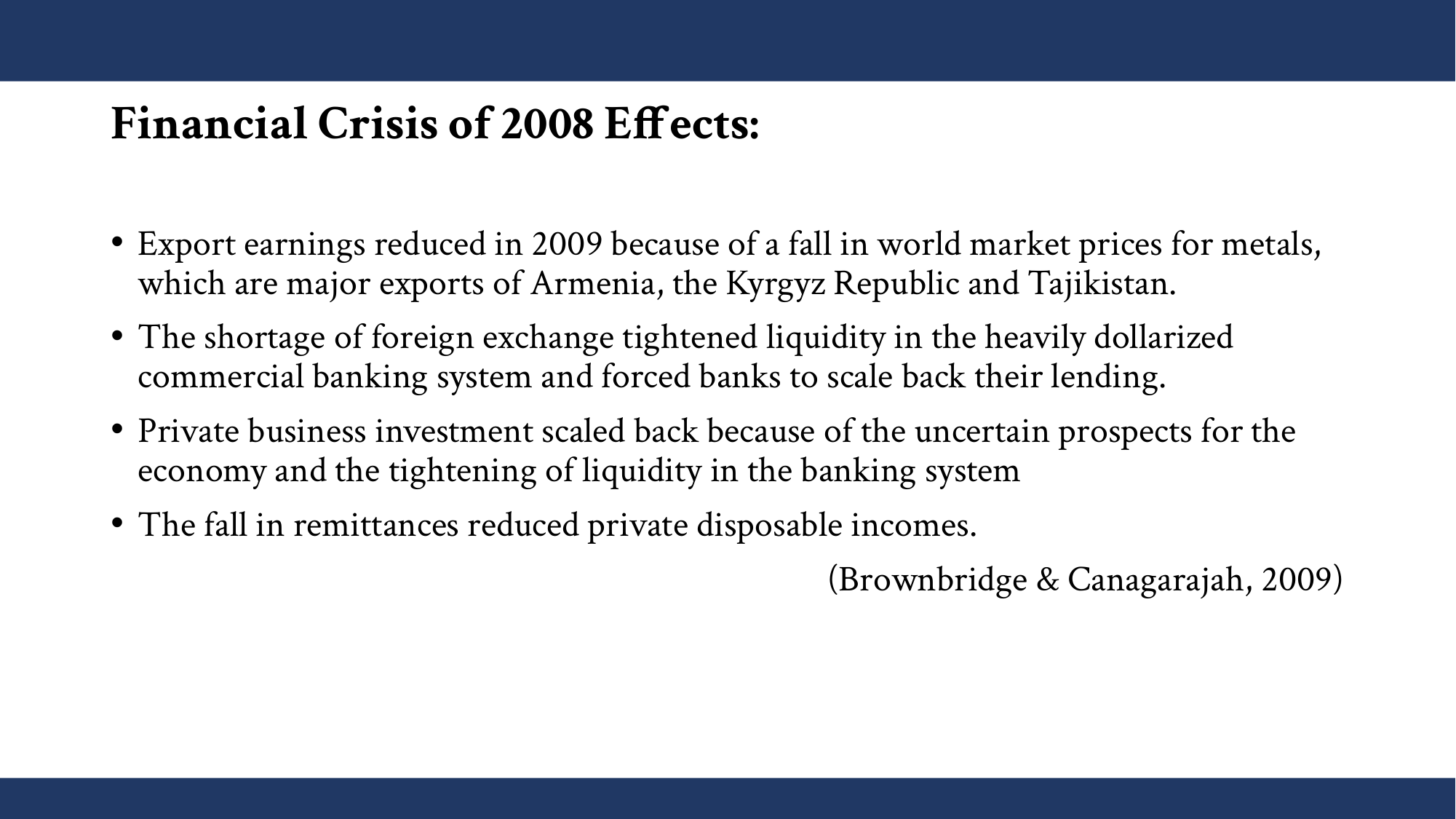

# Financial Crisis of 2008 Effects:
Export earnings reduced in 2009 because of a fall in world market prices for metals, which are major exports of Armenia, the Kyrgyz Republic and Tajikistan.
The shortage of foreign exchange tightened liquidity in the heavily dollarized commercial banking system and forced banks to scale back their lending.
Private business investment scaled back because of the uncertain prospects for the economy and the tightening of liquidity in the banking system
The fall in remittances reduced private disposable incomes.
(Brownbridge & Canagarajah, 2009)